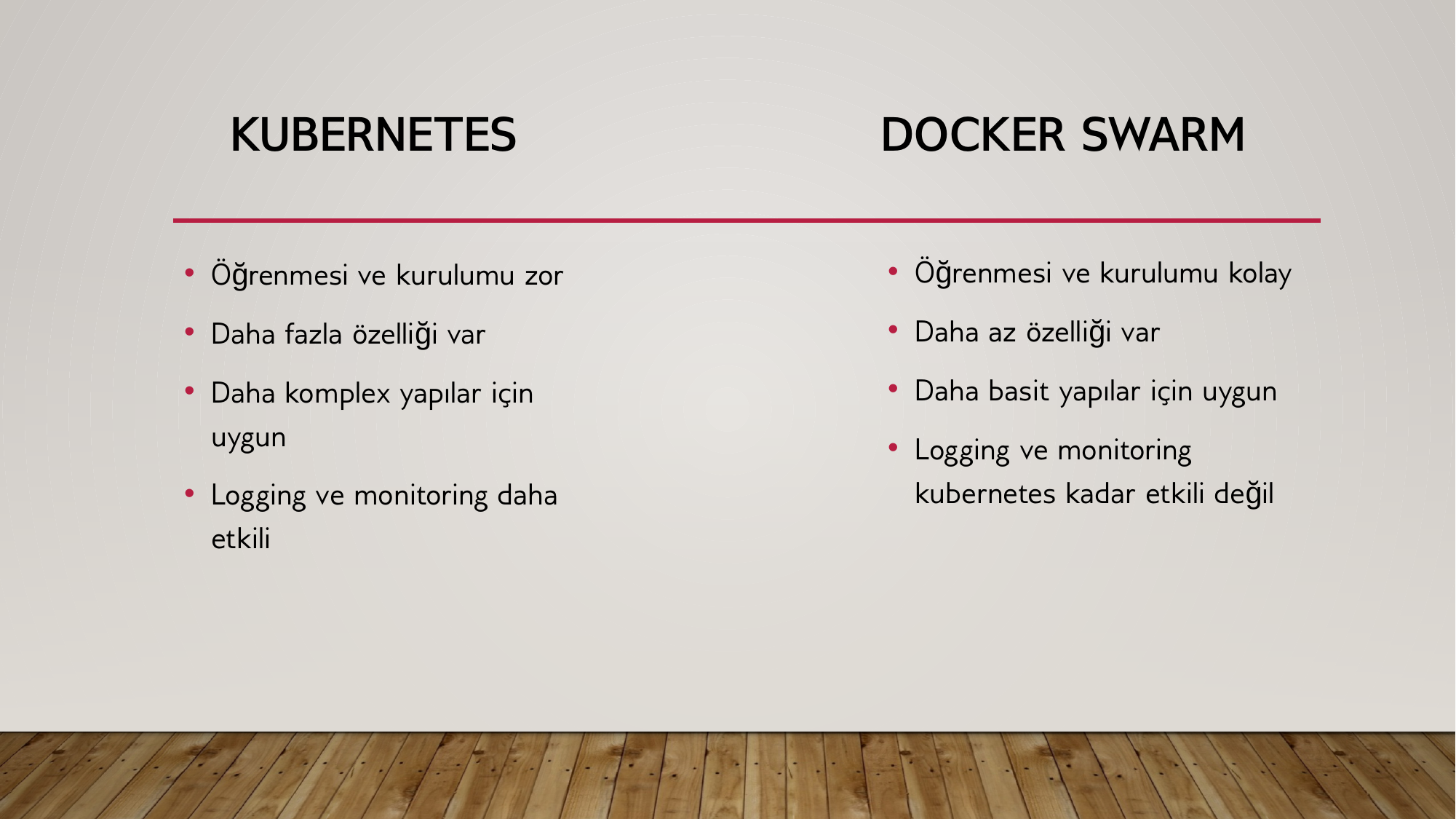

# Kubernetes                       Docker Swarm
Öğrenmesi ve kurulumu kolay
Daha az özelliği var
Daha basit yapılar için uygun
Logging ve monitoring kubernetes kadar etkili değil
Öğrenmesi ve kurulumu zor
Daha fazla özelliği var
Daha komplex yapılar için uygun
Logging ve monitoring daha etkili